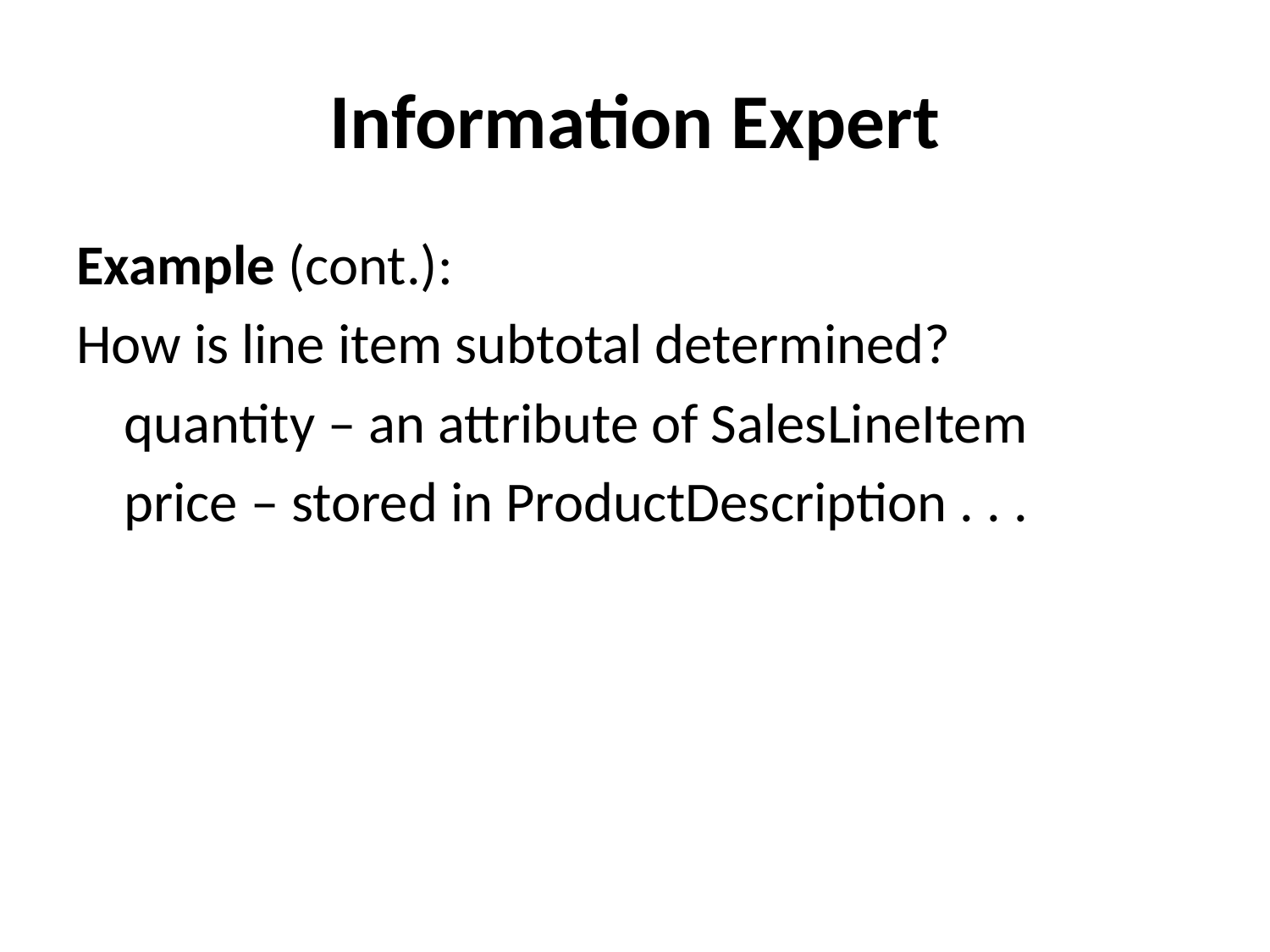

# Information Expert
Example (cont.):
How is line item subtotal determined?
	quantity – an attribute of SalesLineItem
	price – stored in ProductDescription . . .